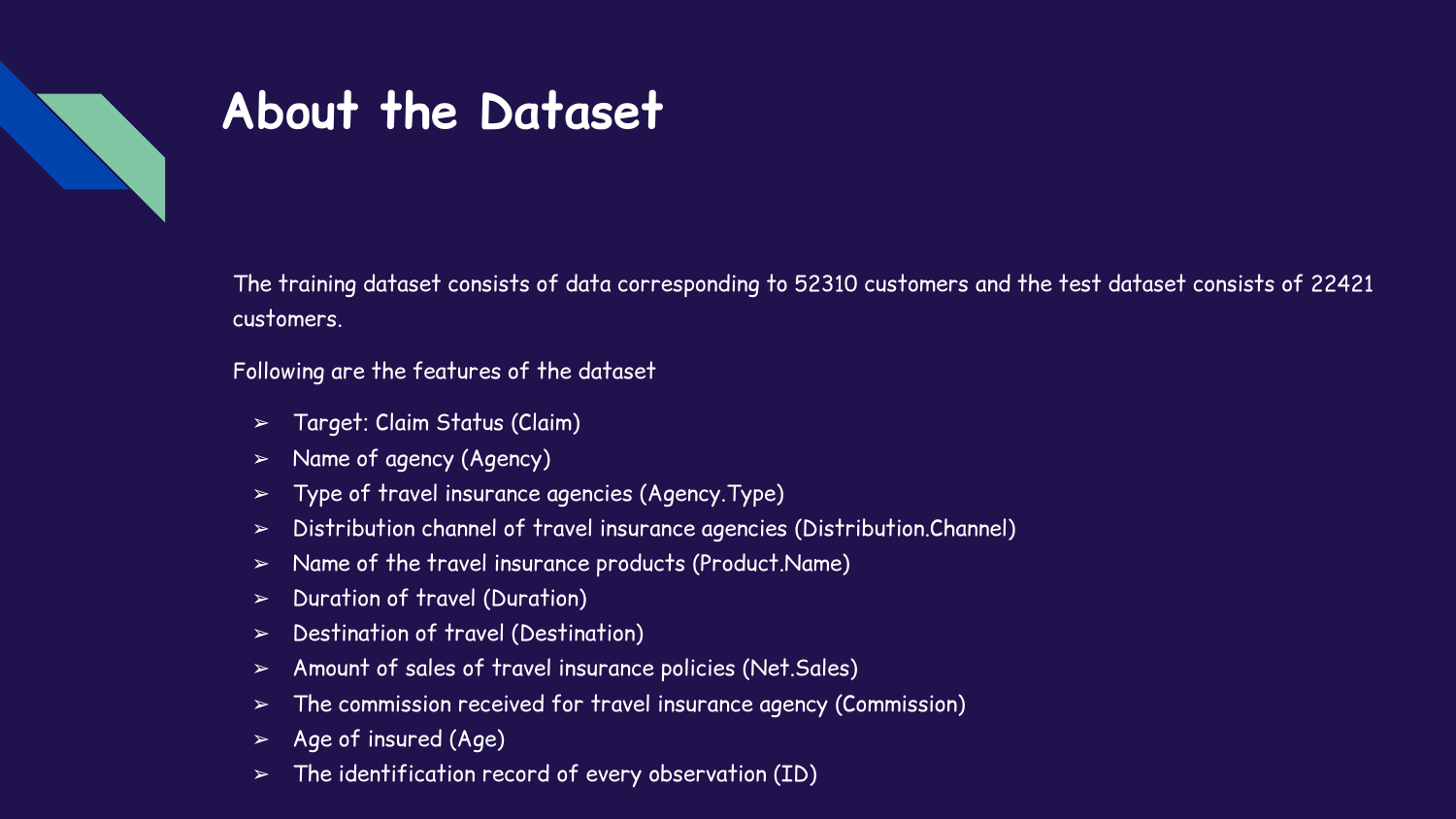

# About the Dataset
The training dataset consists of data corresponding to 52310 customers and the test dataset consists of 22421 customers.
Following are the features of the dataset
Target: Claim Status (Claim)
Name of agency (Agency)
Type of travel insurance agencies (Agency.Type)
Distribution channel of travel insurance agencies (Distribution.Channel)
Name of the travel insurance products (Product.Name)
Duration of travel (Duration)
Destination of travel (Destination)
Amount of sales of travel insurance policies (Net.Sales)
The commission received for travel insurance agency (Commission)
Age of insured (Age)
The identification record of every observation (ID)